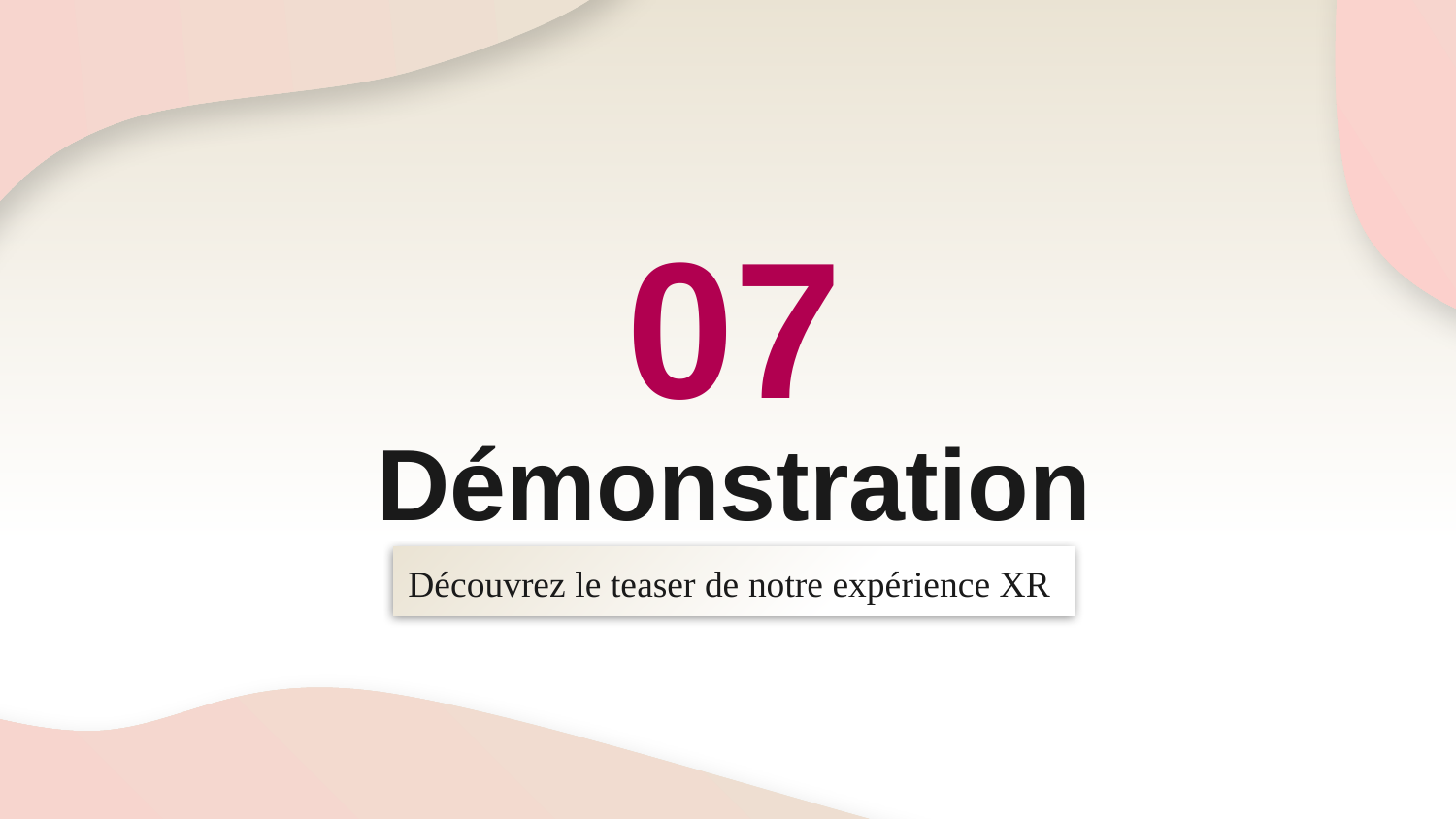

07
# Démonstration
Découvrez le teaser de notre expérience XR